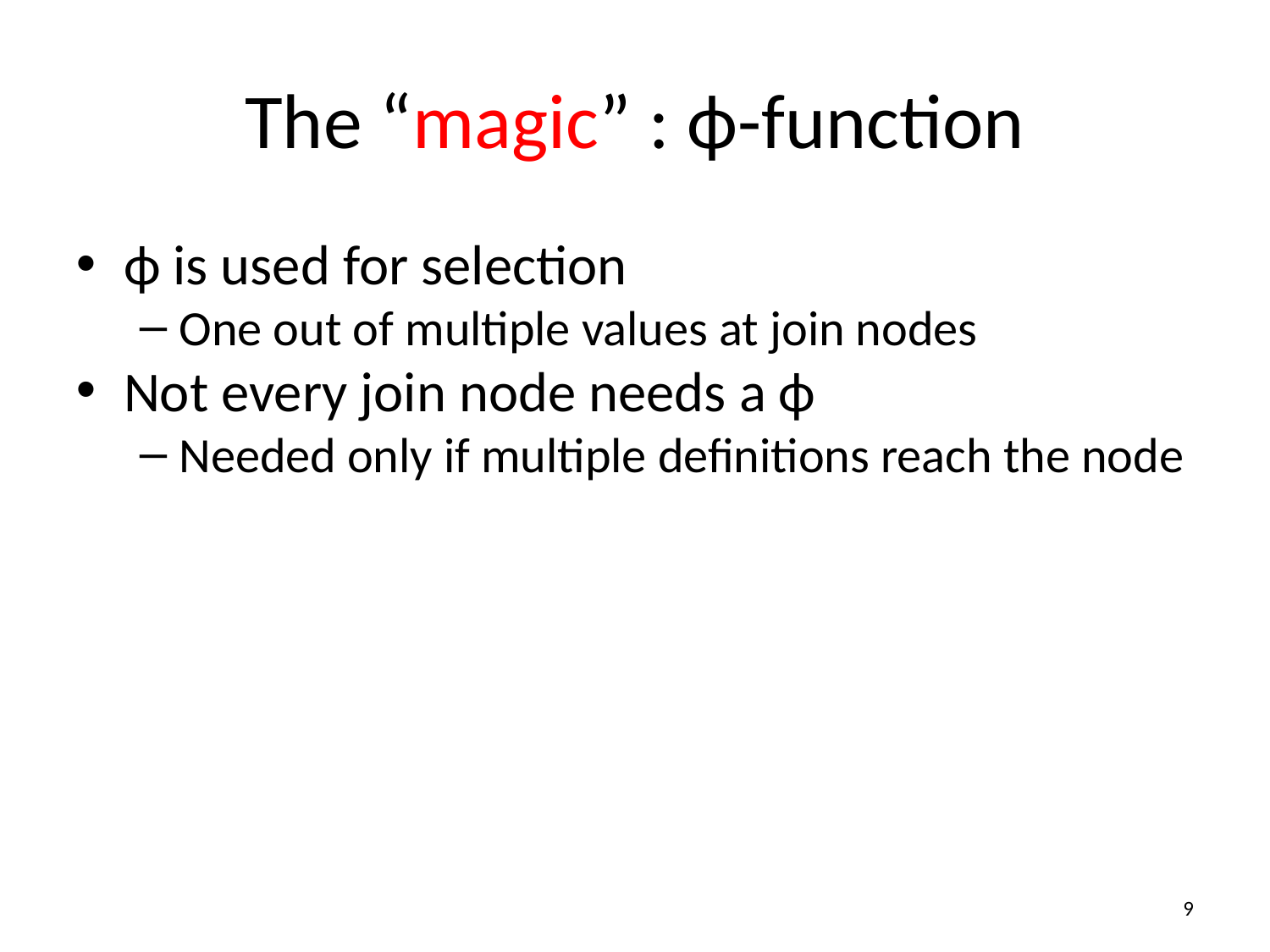

The “magic” : ϕ-function
ϕ is used for selection
One out of multiple values at join nodes
Not every join node needs a ϕ
Needed only if multiple definitions reach the node
9